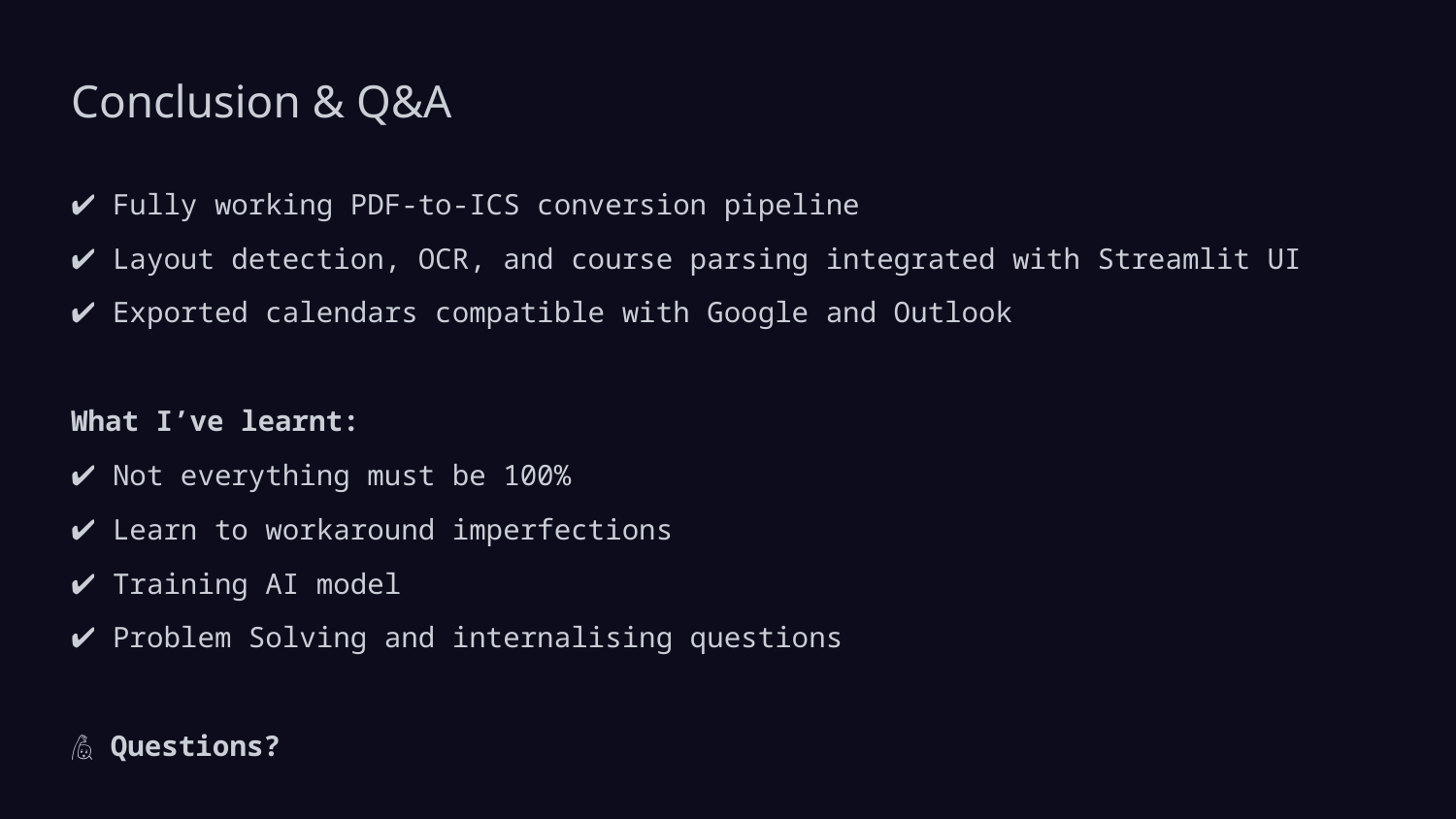

# Conclusion & Q&A
✔️ Fully working PDF-to-ICS conversion pipeline
✔️ Layout detection, OCR, and course parsing integrated with Streamlit UI
✔️ Exported calendars compatible with Google and Outlook

What I’ve learnt:
✔️ Not everything must be 100%
✔️ Learn to workaround imperfections
✔️ Training AI model
✔️ Problem Solving and internalising questions

🙋 Questions?